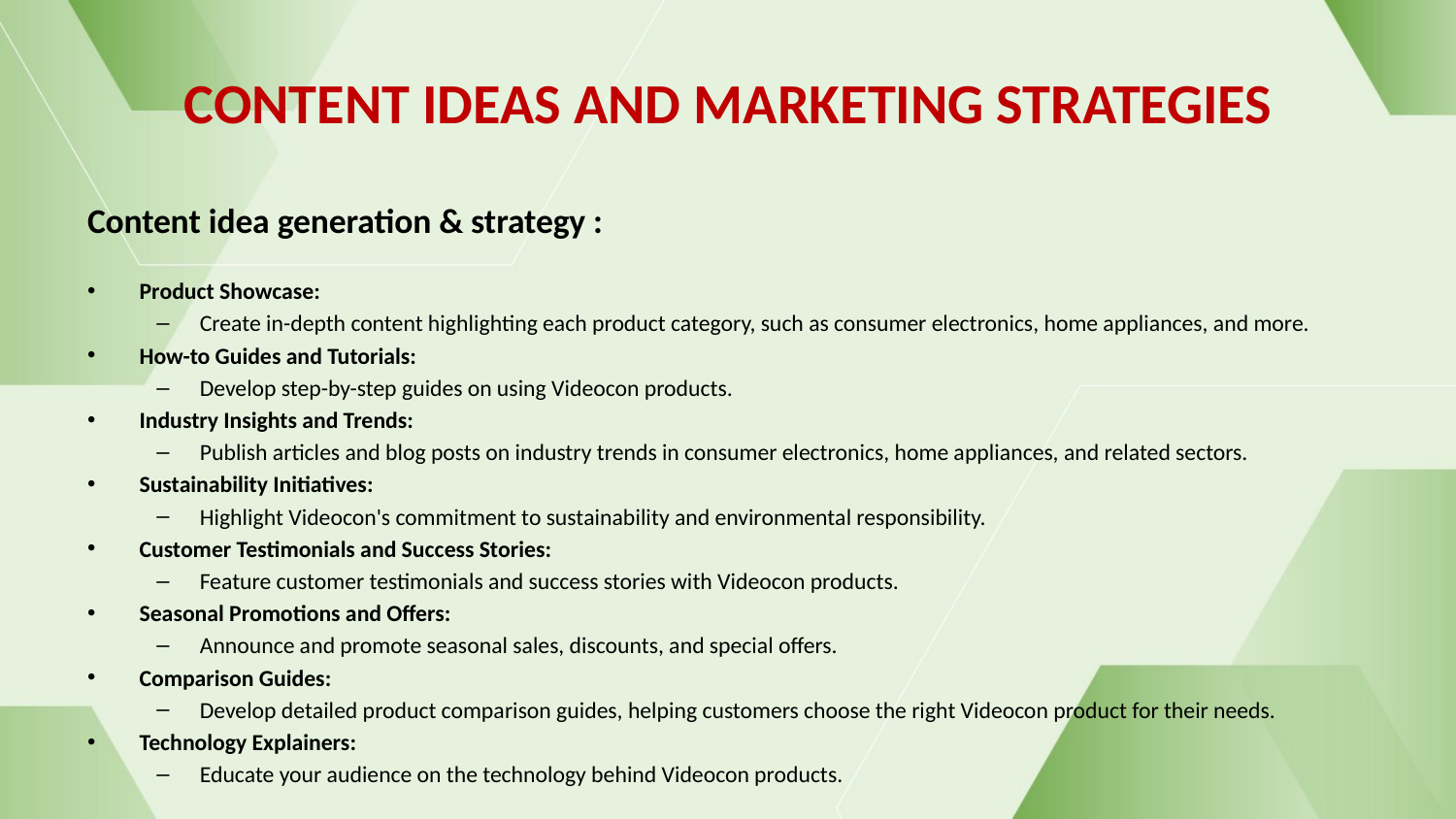

# CONTENT IDEAS AND MARKETING STRATEGIES
Content idea generation & strategy :

Product Showcase:
Create in-depth content highlighting each product category, such as consumer electronics, home appliances, and more.
How-to Guides and Tutorials:
Develop step-by-step guides on using Videocon products.
Industry Insights and Trends:
Publish articles and blog posts on industry trends in consumer electronics, home appliances, and related sectors.
Sustainability Initiatives:
Highlight Videocon's commitment to sustainability and environmental responsibility.
Customer Testimonials and Success Stories:
Feature customer testimonials and success stories with Videocon products.
Seasonal Promotions and Offers:
Announce and promote seasonal sales, discounts, and special offers.
Comparison Guides:
Develop detailed product comparison guides, helping customers choose the right Videocon product for their needs.
Technology Explainers:
Educate your audience on the technology behind Videocon products.